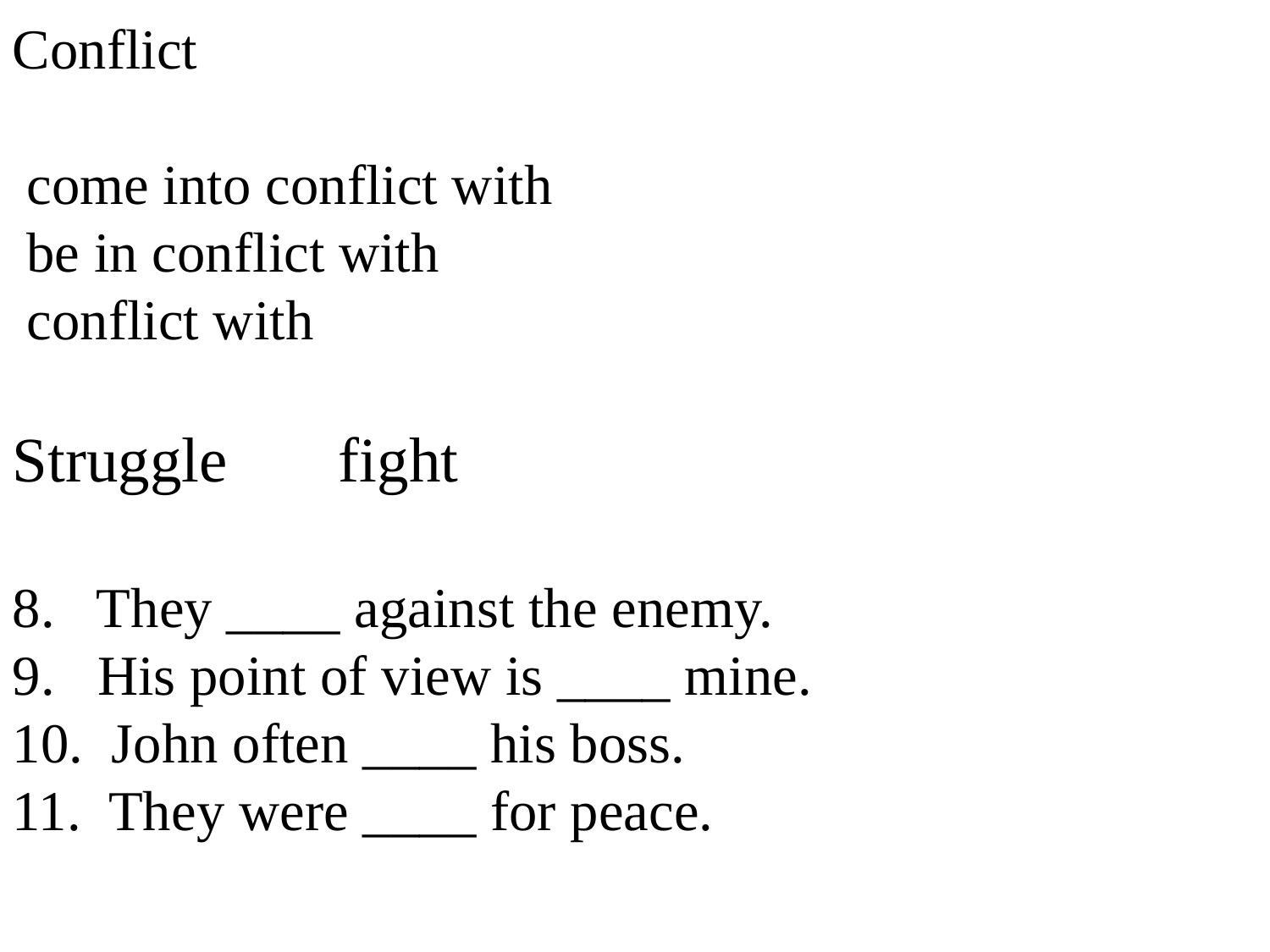

Conflict

 come into conflict with
 be in conflict with
 conflict with

Struggle       fight

8.   They ____ against the enemy.
9.   His point of view is ____ mine.
10.  John often ____ his boss.
11.  They were ____ for peace.